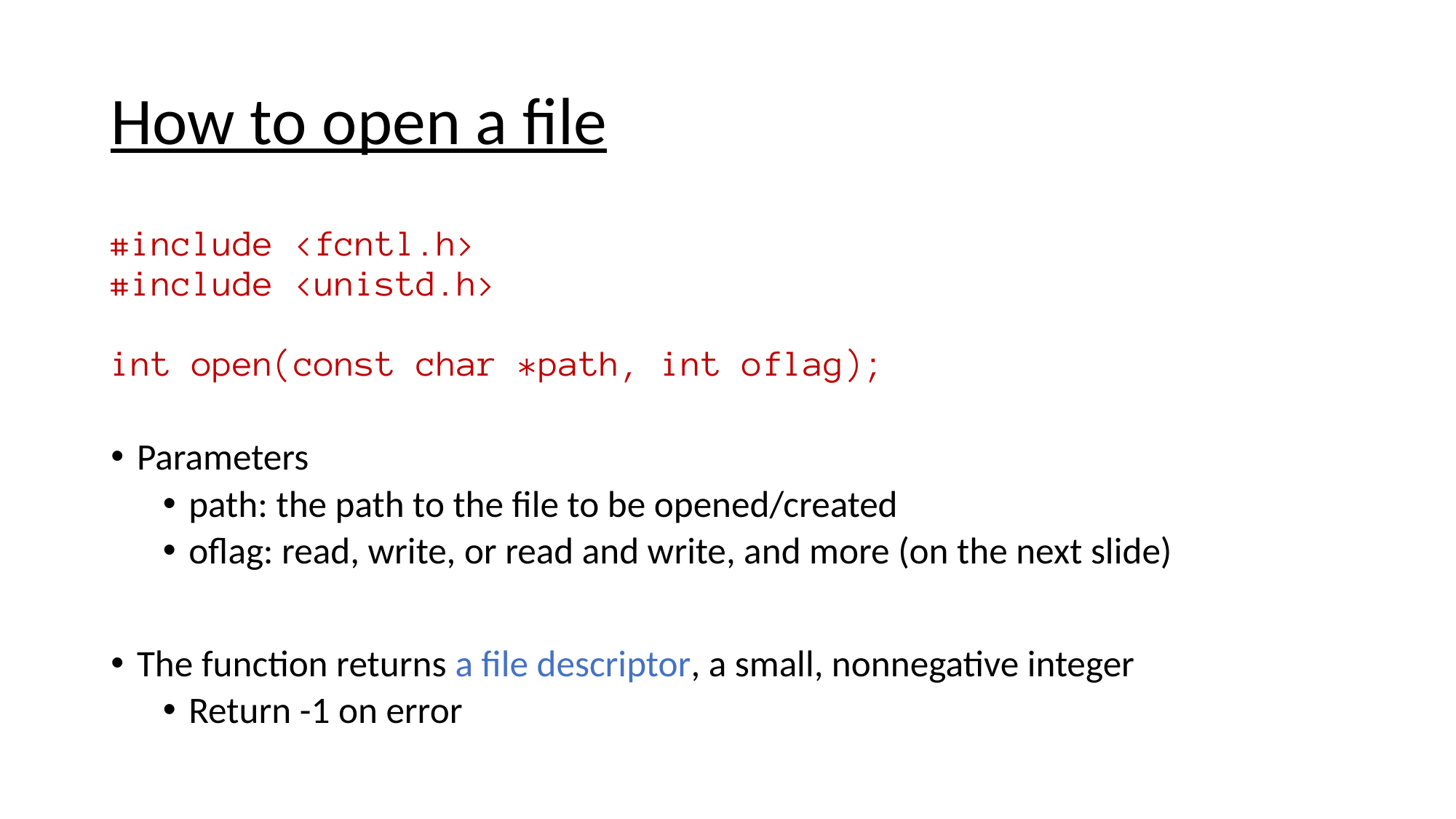

# How to open a file
#include <fcntl.h>
#include <unistd.h>

int open(const char *path, int oflag);

Parameters
path: the path to the file to be opened/created
oflag: read, write, or read and write, and more (on the next slide)

The function returns a file descriptor, a small, nonnegative integer
Return -1 on error